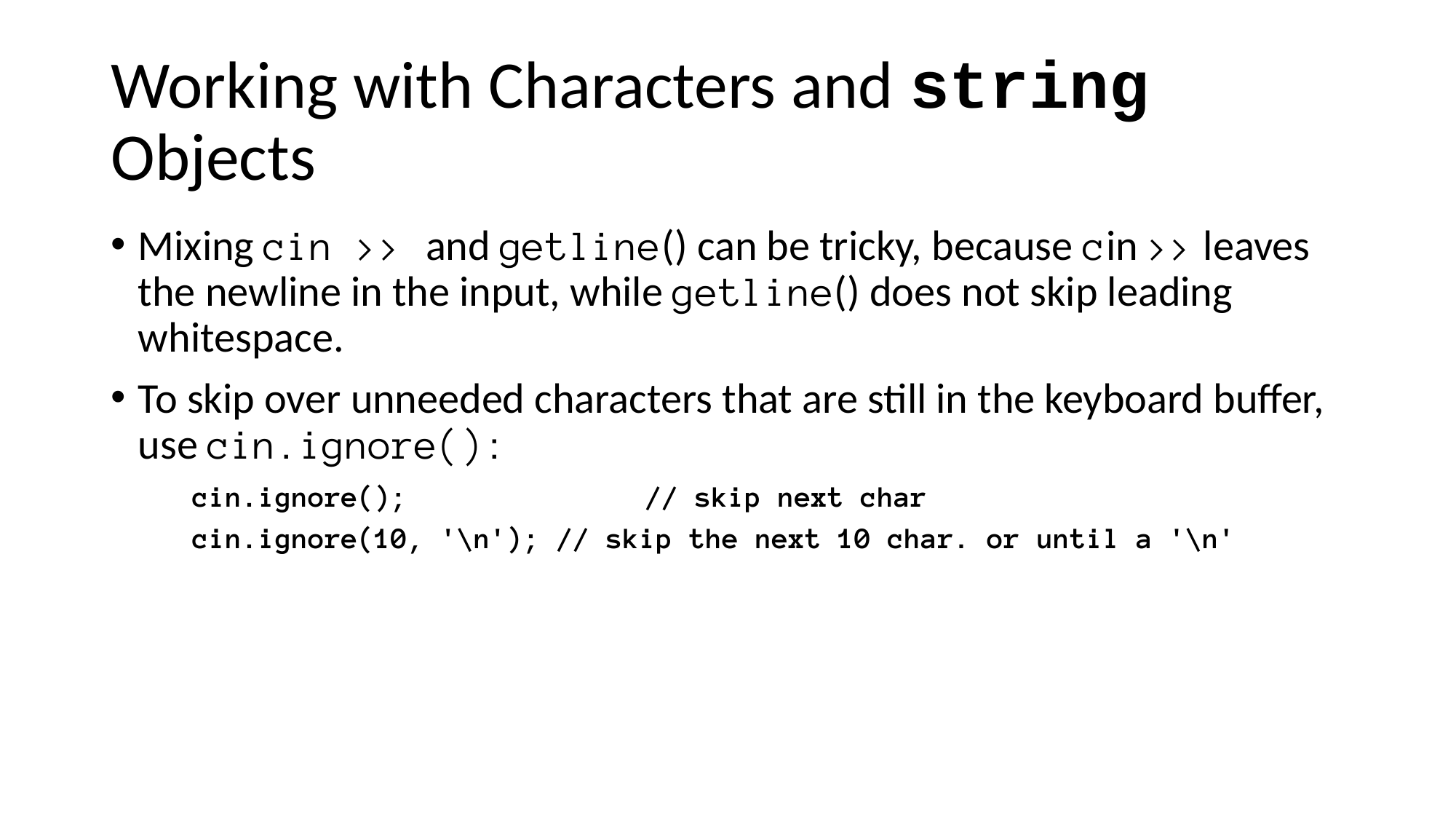

# Working with Characters and string Objects
Mixing cin >> and getline() can be tricky, because cin >> leaves the newline in the input, while getline() does not skip leading whitespace.
To skip over unneeded characters that are still in the keyboard buffer, use cin.ignore():
	cin.ignore(); 		 // skip next char
	cin.ignore(10, '\n'); // skip the next 10 char. or until a '\n'